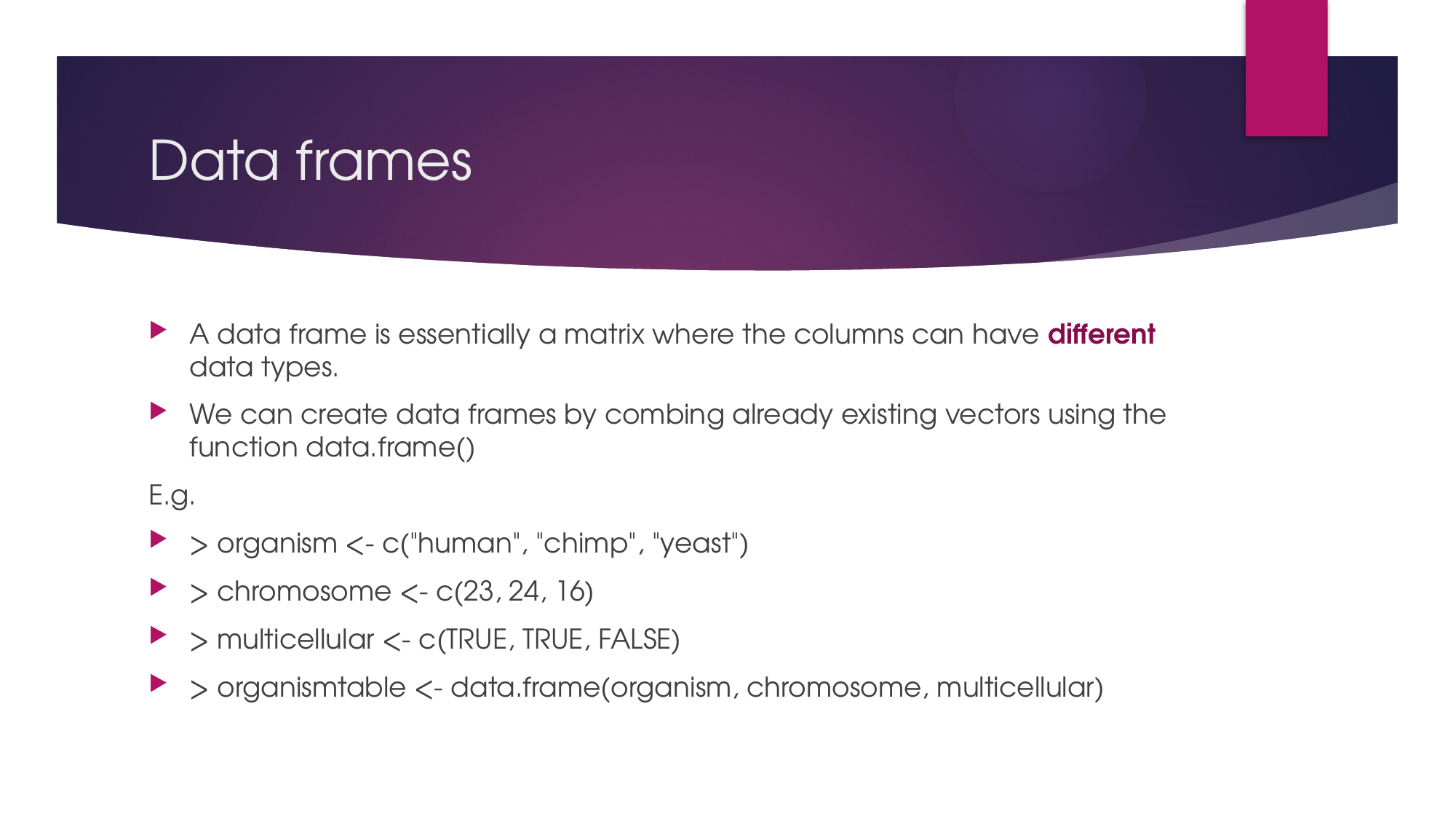

# Data frames
A data frame is essentially a matrix where the columns can have different data types.
We can create data frames by combing already existing vectors using the function data.frame()
E.g.
> organism <- c("human", "chimp", "yeast")
> chromosome <- c(23, 24, 16)
> multicellular <- c(TRUE, TRUE, FALSE)
> organismtable <- data.frame(organism, chromosome, multicellular)